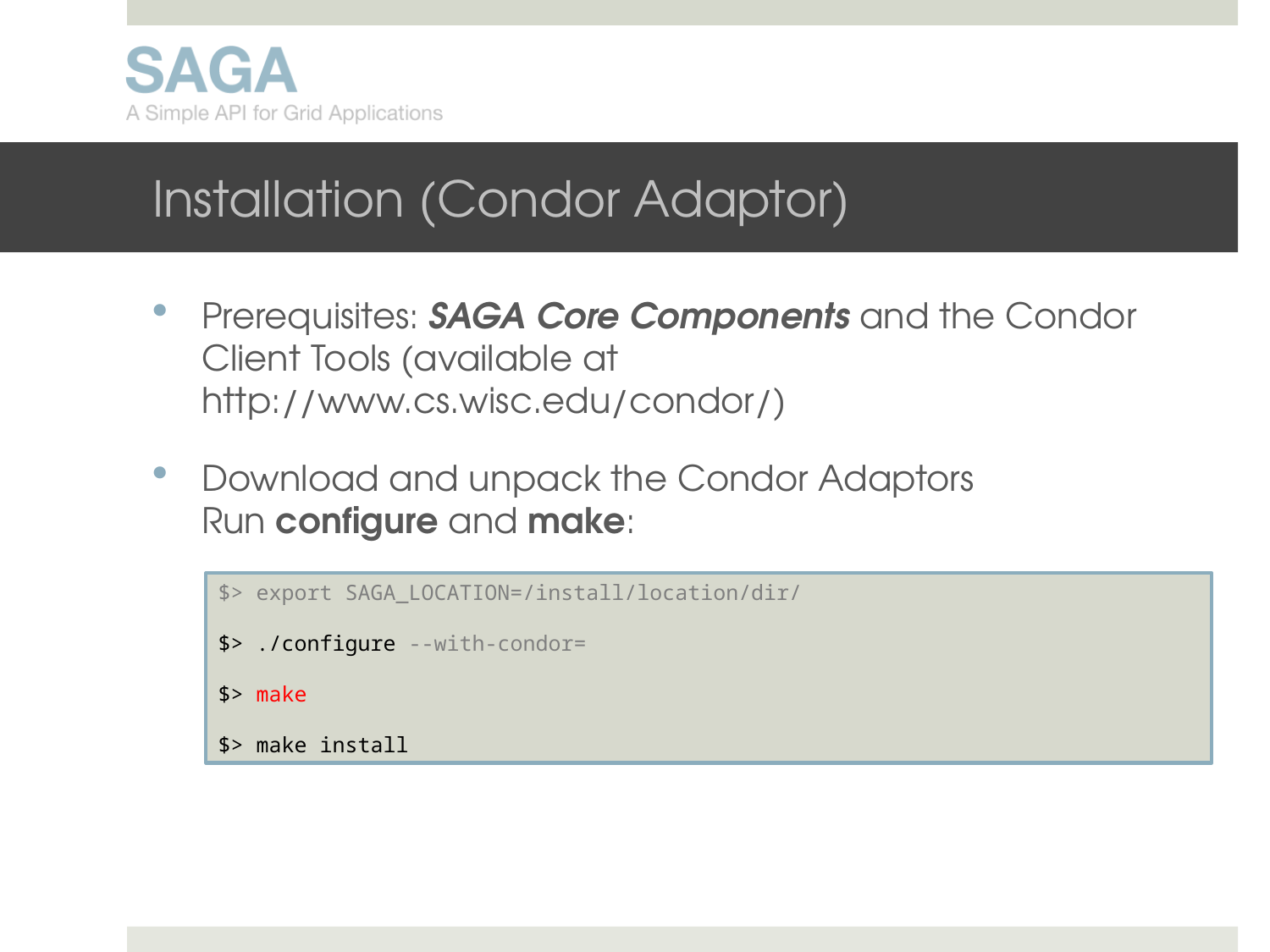

# Installation (Condor Adaptor)
Prerequisites: SAGA Core Components and the Condor Client Tools (available at http://www.cs.wisc.edu/condor/)
Download and unpack the Condor Adaptors
Run configure and make:

$> export SAGA_LOCATION=/install/location/dir/

$> ./configure --with-condor=

$> make

$> make install